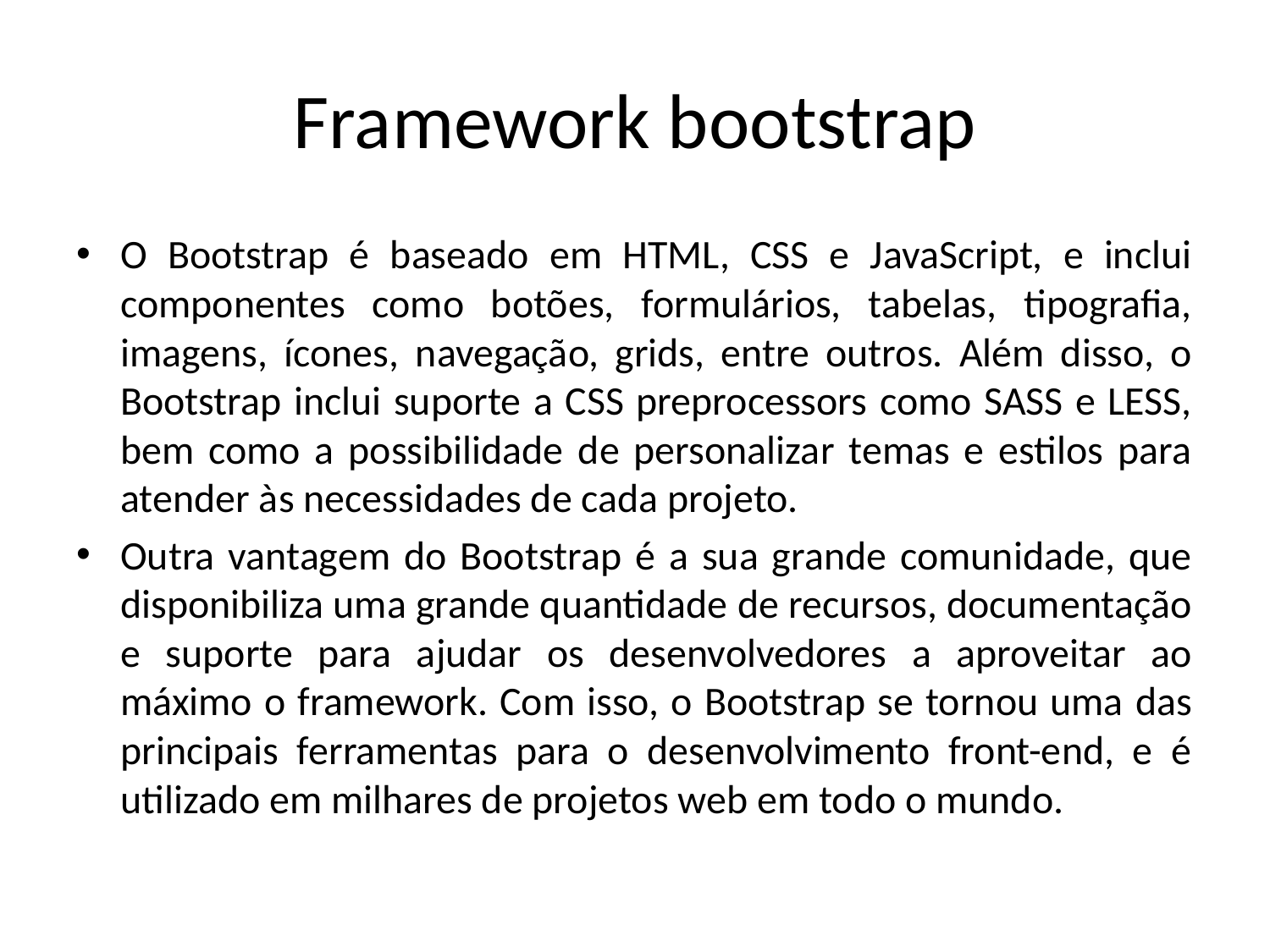

# Framework bootstrap
O Bootstrap é baseado em HTML, CSS e JavaScript, e inclui componentes como botões, formulários, tabelas, tipografia, imagens, ícones, navegação, grids, entre outros. Além disso, o Bootstrap inclui suporte a CSS preprocessors como SASS e LESS, bem como a possibilidade de personalizar temas e estilos para atender às necessidades de cada projeto.
Outra vantagem do Bootstrap é a sua grande comunidade, que disponibiliza uma grande quantidade de recursos, documentação e suporte para ajudar os desenvolvedores a aproveitar ao máximo o framework. Com isso, o Bootstrap se tornou uma das principais ferramentas para o desenvolvimento front-end, e é utilizado em milhares de projetos web em todo o mundo.